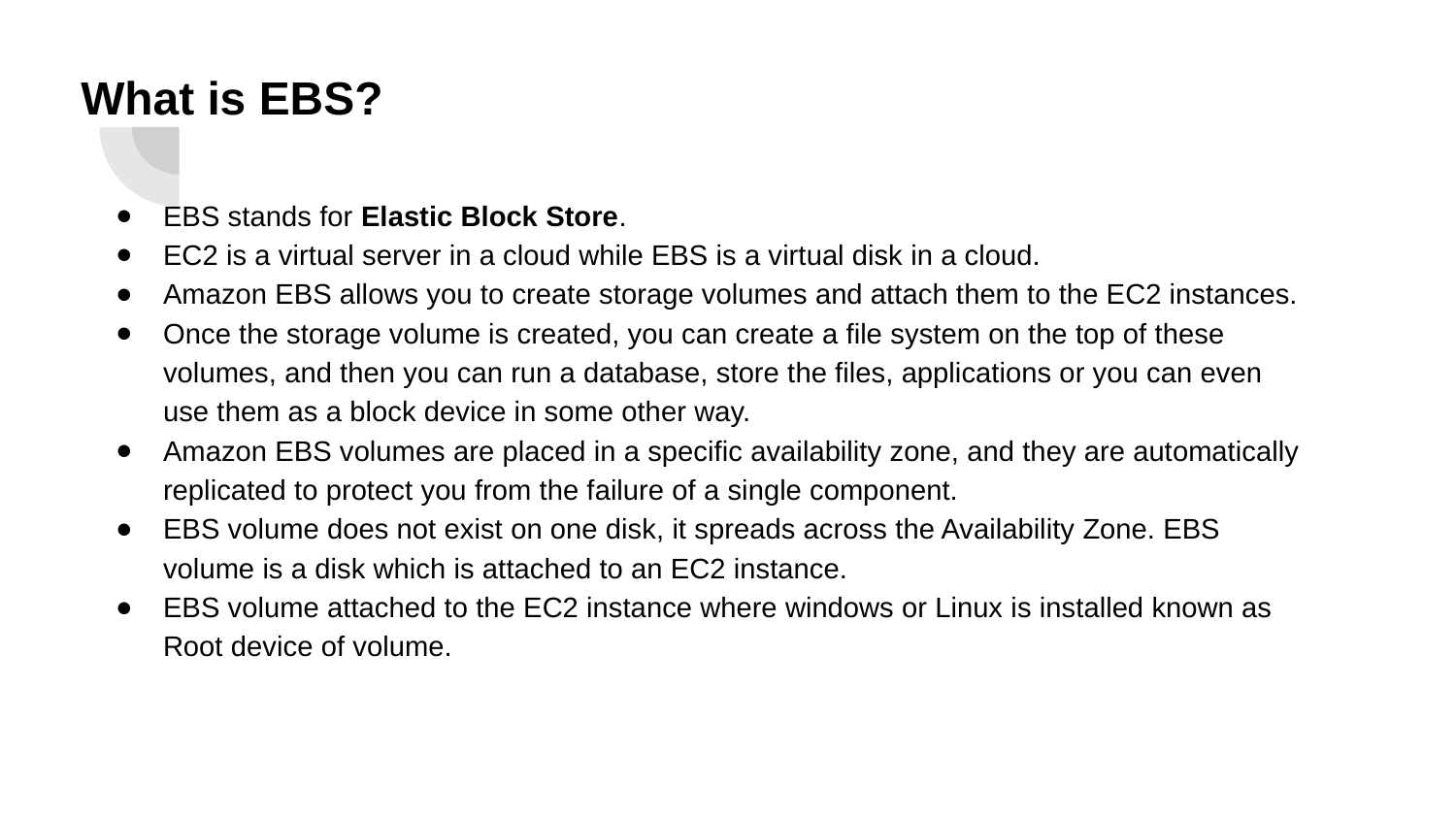

# What is EBS?

EBS stands for Elastic Block Store.
EC2 is a virtual server in a cloud while EBS is a virtual disk in a cloud.
Amazon EBS allows you to create storage volumes and attach them to the EC2 instances.
Once the storage volume is created, you can create a file system on the top of these volumes, and then you can run a database, store the files, applications or you can even use them as a block device in some other way.
Amazon EBS volumes are placed in a specific availability zone, and they are automatically replicated to protect you from the failure of a single component.
EBS volume does not exist on one disk, it spreads across the Availability Zone. EBS volume is a disk which is attached to an EC2 instance.
EBS volume attached to the EC2 instance where windows or Linux is installed known as Root device of volume.